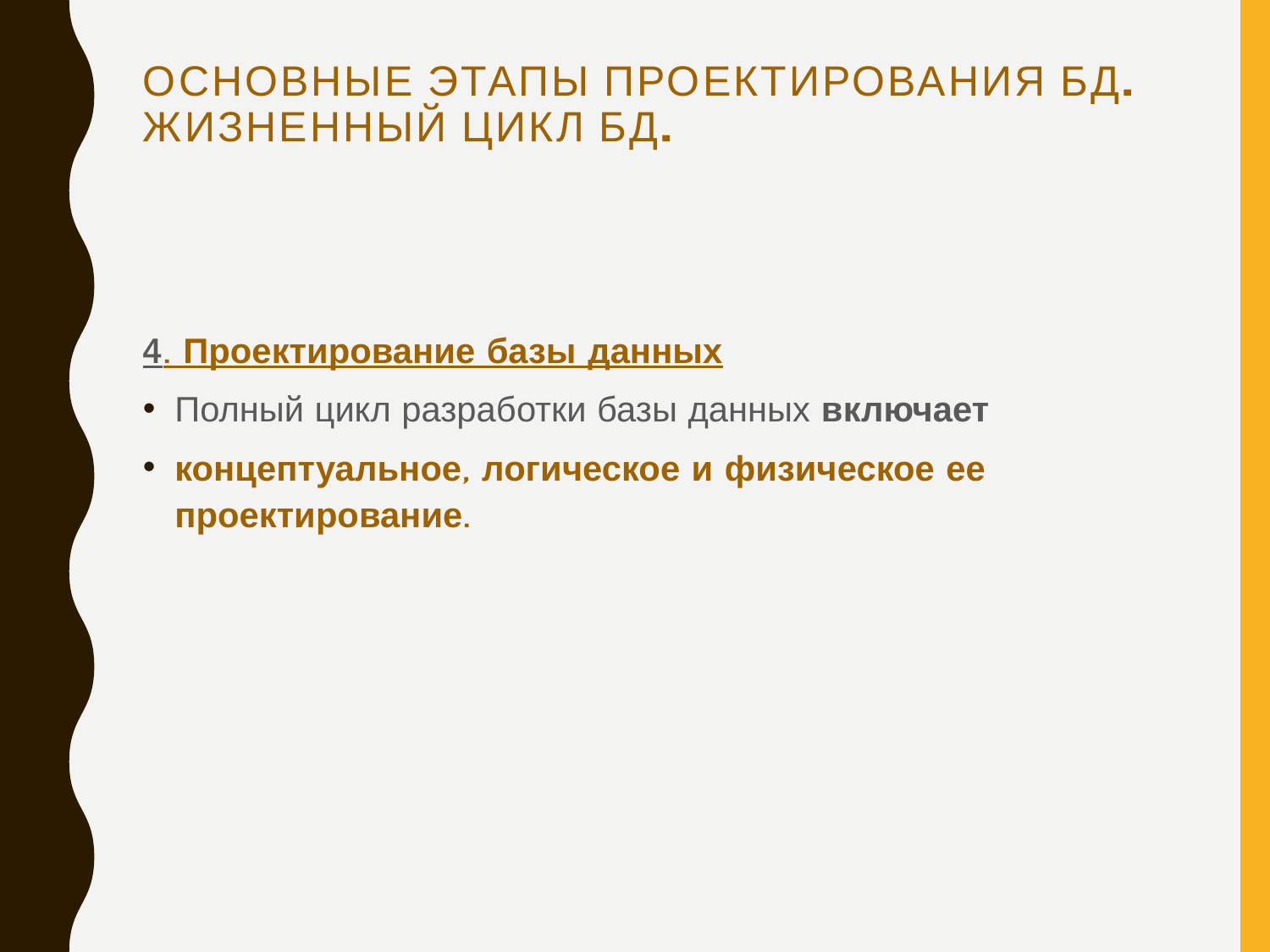

# Основные этапы проектирования БД. Жизненный цикл БД.
4. Проектирование базы данных
Полный цикл разработки базы данных включает
концептуальное, логическое и физическое ее проектирование.